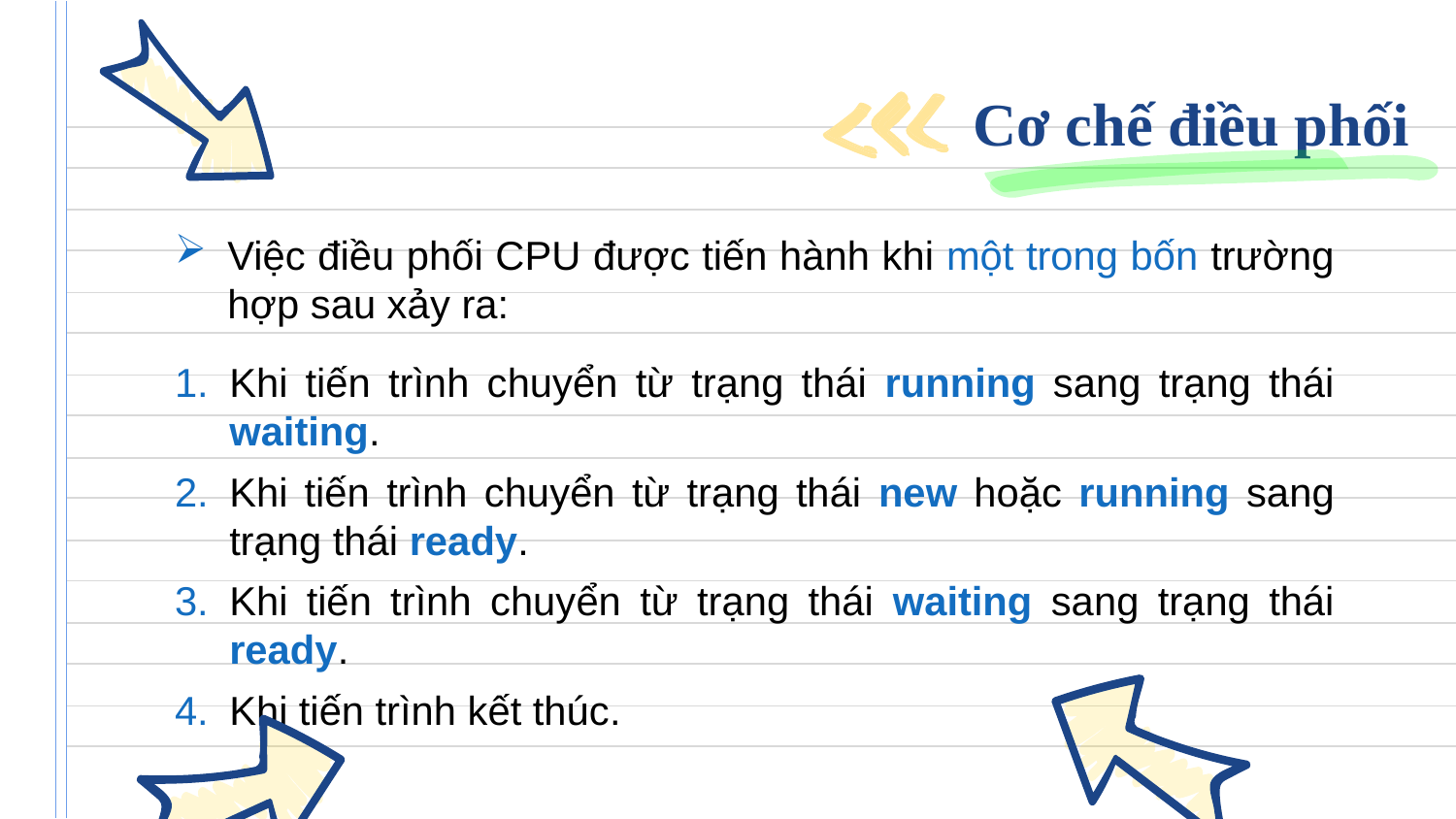

# Cơ chế điều phối

Việc điều phối CPU được tiến hành khi một trong bốn trường hợp sau xảy ra:
Khi tiến trình chuyển từ trạng thái running sang trạng thái waiting.
Khi tiến trình chuyển từ trạng thái new hoặc running sang trạng thái ready.
Khi tiến trình chuyển từ trạng thái waiting sang trạng thái ready.
Khi tiến trình kết thúc.